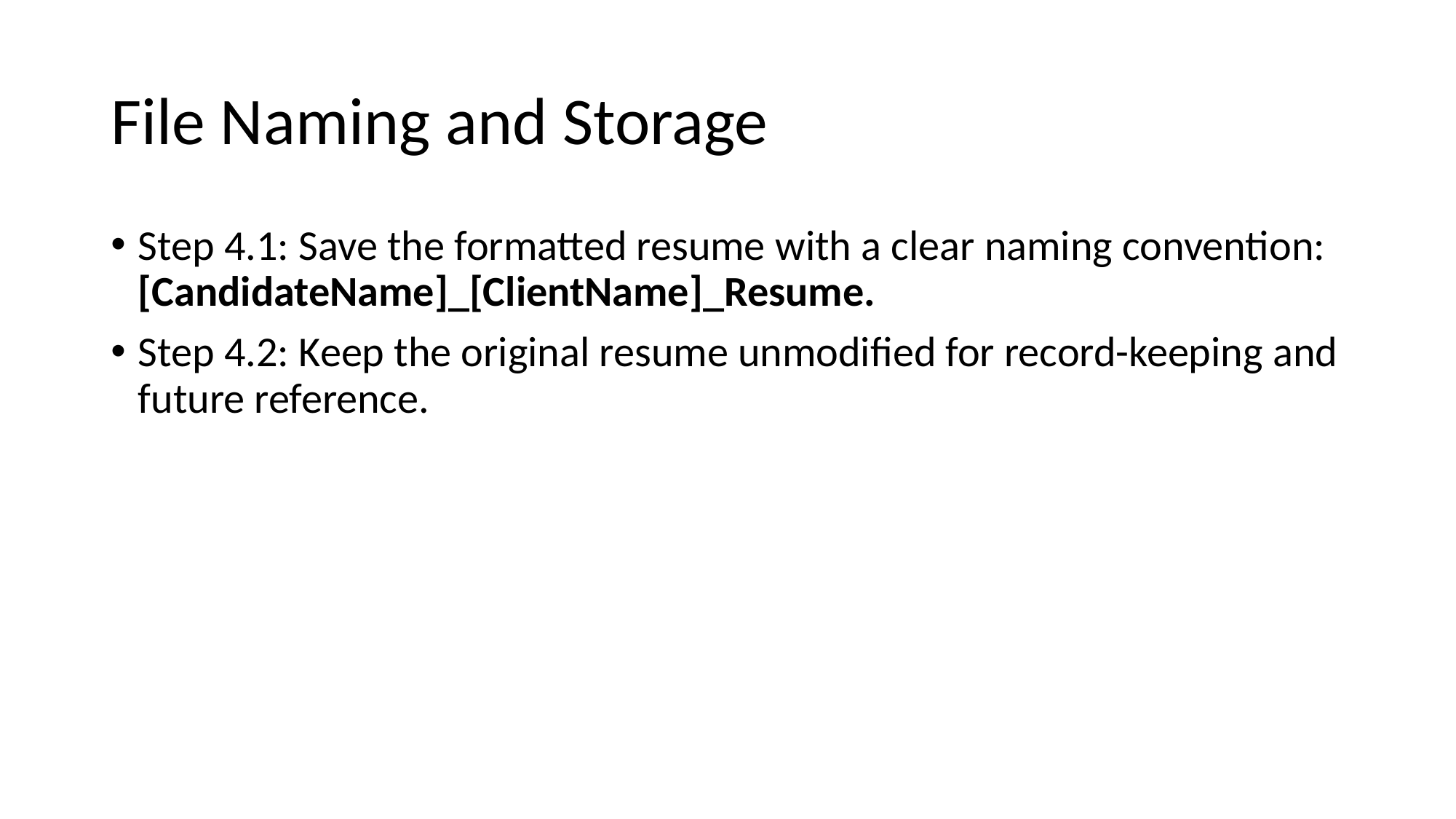

# File Naming and Storage
Step 4.1: Save the formatted resume with a clear naming convention: [CandidateName]_[ClientName]_Resume.
Step 4.2: Keep the original resume unmodified for record-keeping and future reference.